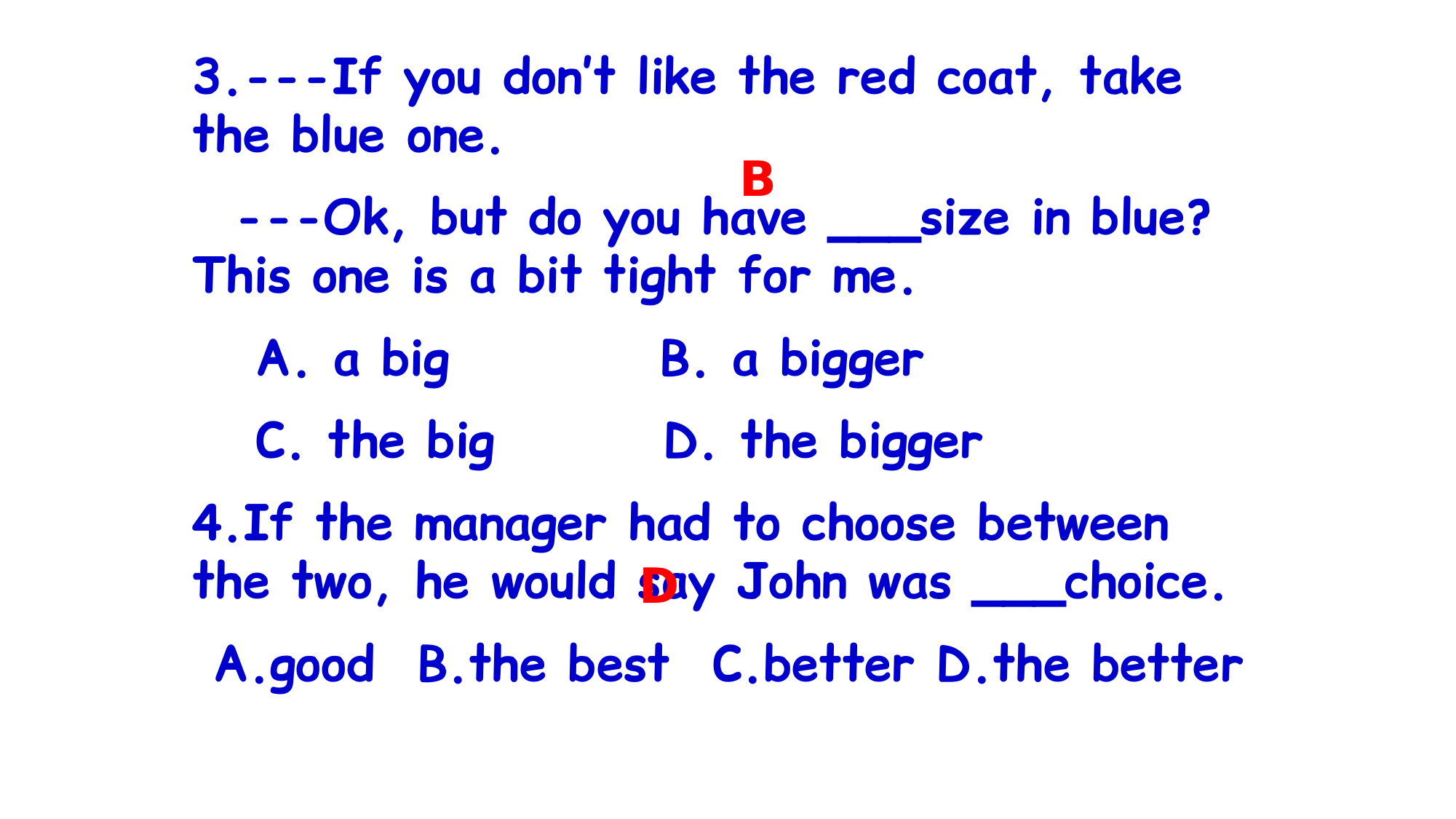

3.---If you don’t like the red coat, take the blue one.
  ---Ok, but do you have ___size in blue? This one is a bit tight for me.
   A. a big          B. a bigger
   C. the big        D. the bigger
4.If the manager had to choose between the two, he would say John was ___choice.
 A.good  B.the best  C.better D.the better
B
D